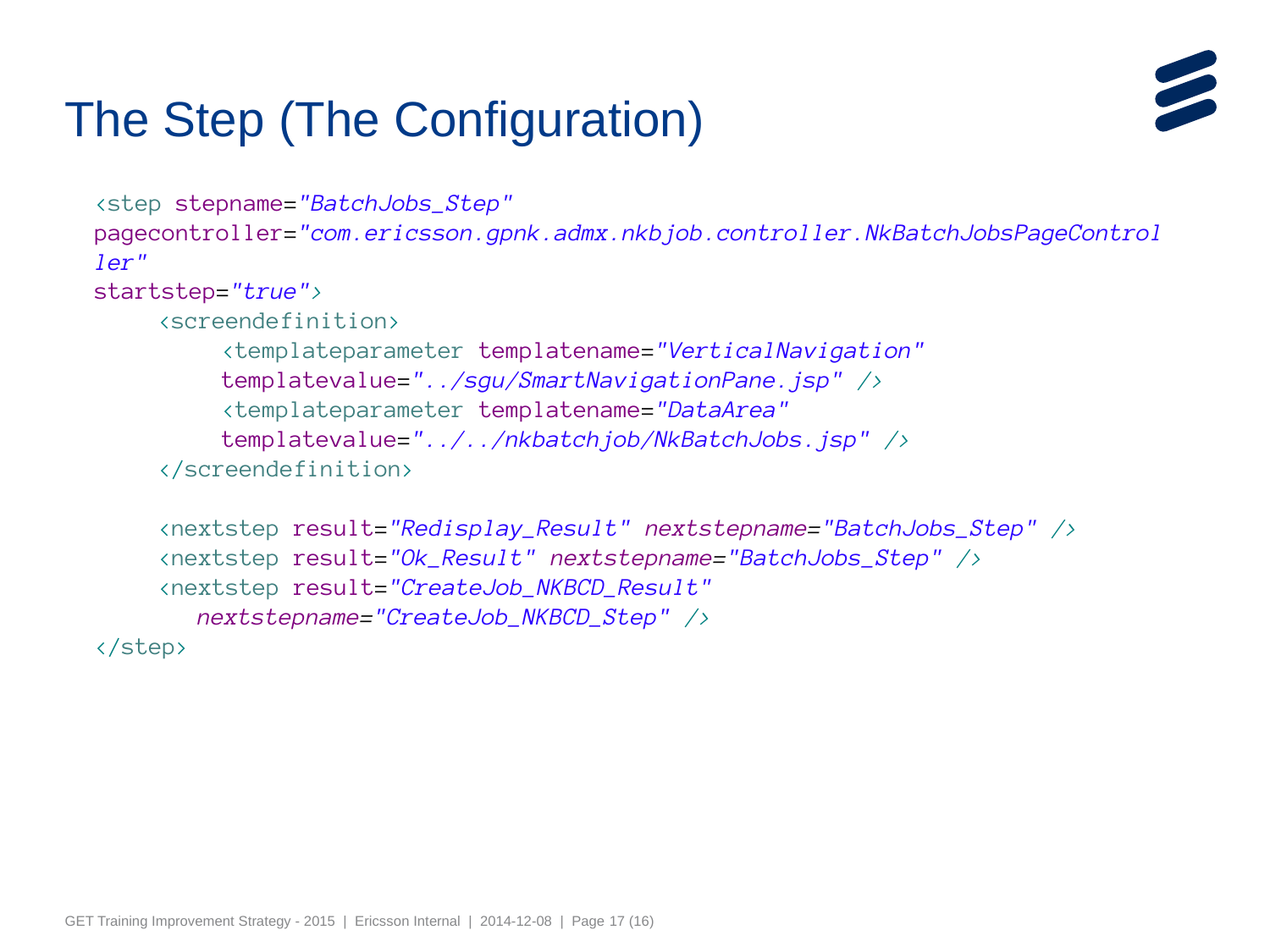

The Step (The Configuration)
<step stepname="BatchJobs_Step"
pagecontroller="com.ericsson.gpnk.admx.nkbjob.controller.NkBatchJobsPageController"
startstep="true">
<screendefinition>
<templateparameter templatename="VerticalNavigation"
templatevalue="../sgu/SmartNavigationPane.jsp" />
<templateparameter templatename="DataArea"
templatevalue="../../nkbatchjob/NkBatchJobs.jsp" />
</screendefinition>

<nextstep result="Redisplay_Result" nextstepname="BatchJobs_Step" />
<nextstep result="Ok_Result" nextstepname="BatchJobs_Step" />
<nextstep result="CreateJob_NKBCD_Result" nextstepname="CreateJob_NKBCD_Step" />
</step>